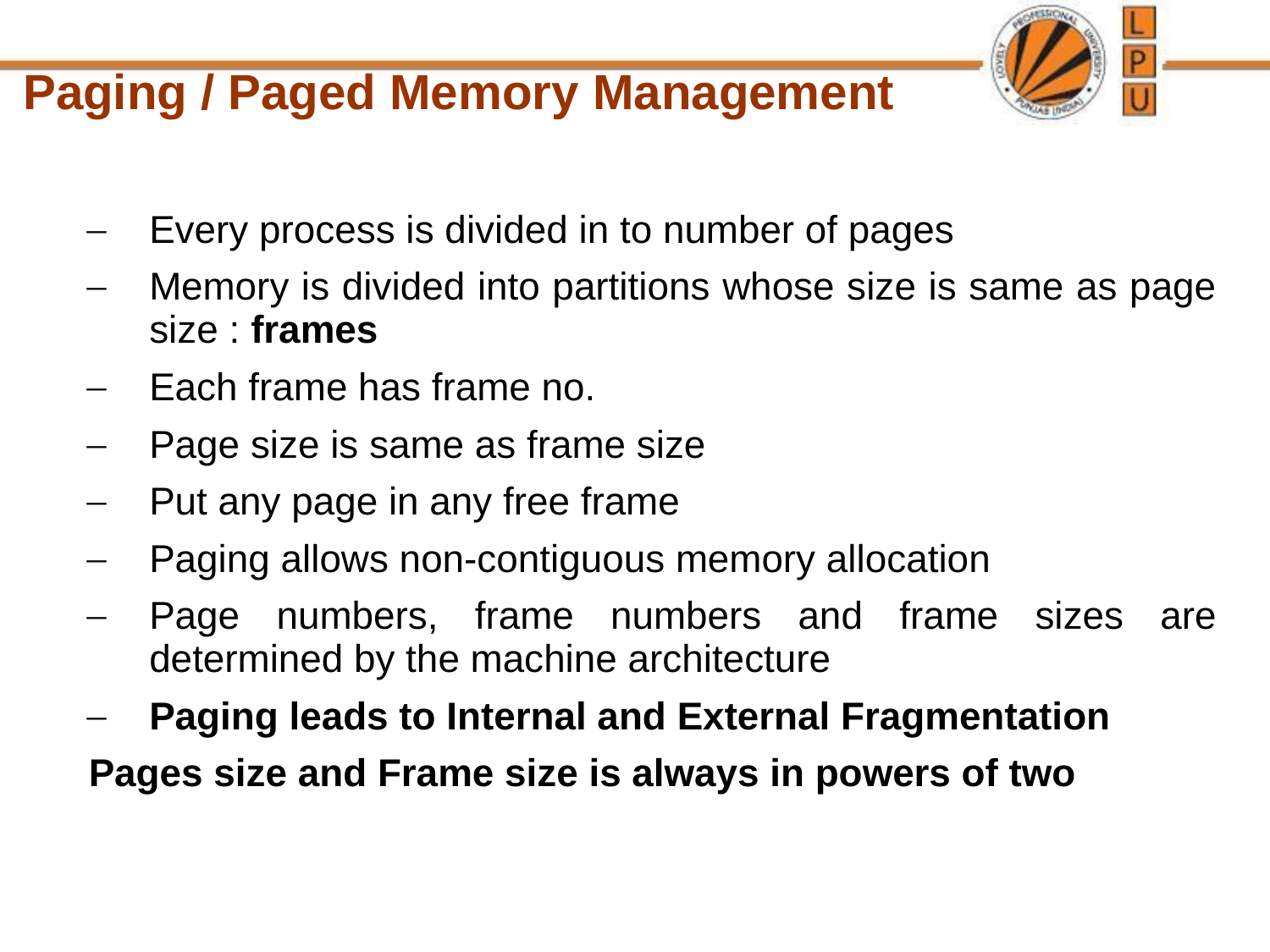

Paging / Paged Memory Management

Every process is divided in to number of pages
Memory is divided into partitions whose size is same as page size : frames
Each frame has frame no.
Page size is same as frame size
Put any page in any free frame
Paging allows non-contiguous memory allocation
Page numbers, frame numbers and frame sizes are determined by the machine architecture
Paging leads to Internal and External Fragmentation
Pages size and Frame size is always in powers of two